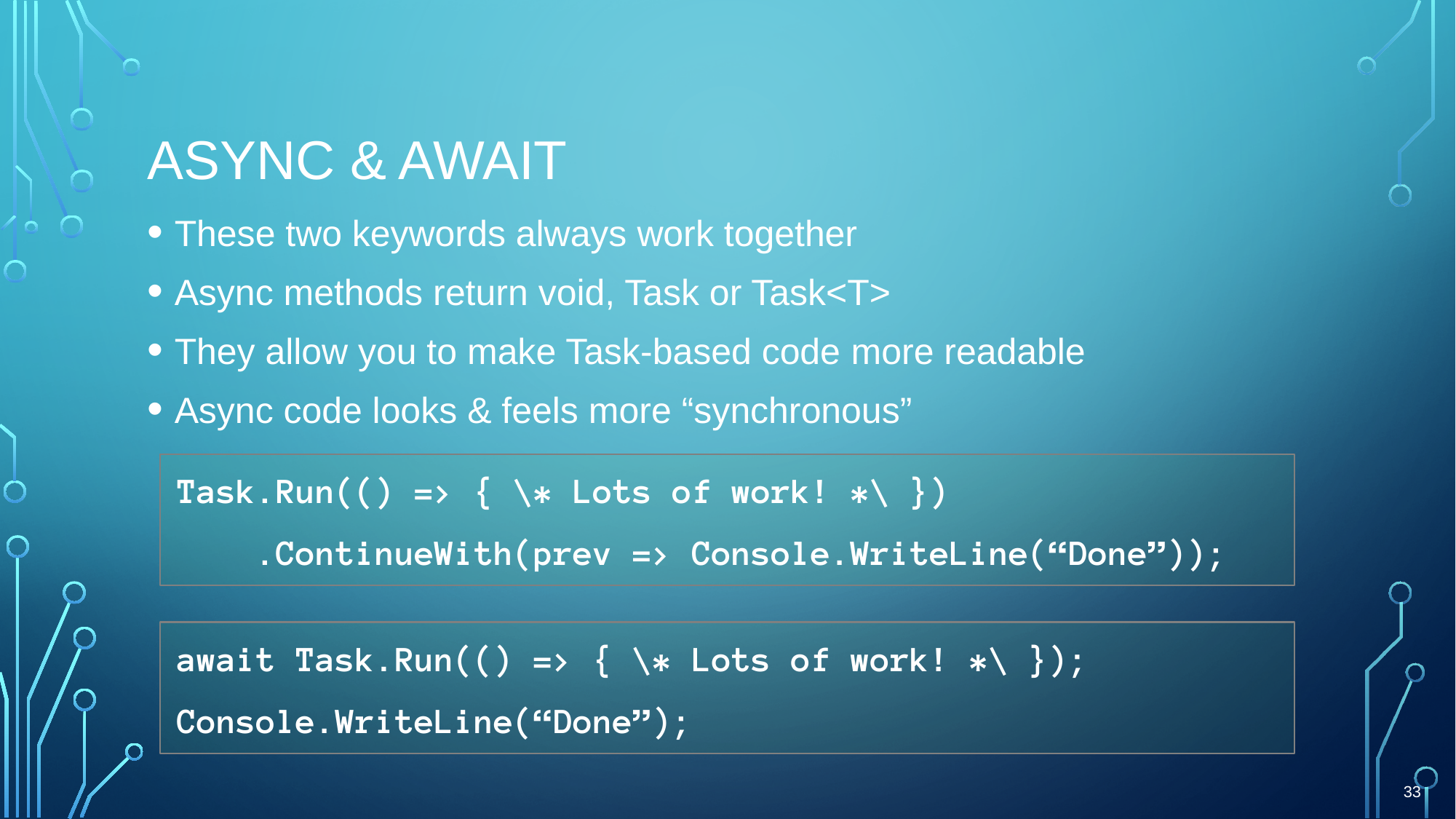

# ASYNC & AWAIT
These two keywords always work together
Async methods return void, Task or Task<T>
They allow you to make Task-based code more readable
Async code looks & feels more “synchronous”

Task.Run(() => { \* Lots of work! *\ })
    .ContinueWith(prev => Console.WriteLine(“Done”));
await Task.Run(() => { \* Lots of work! *\ });
Console.WriteLine(“Done”);
33